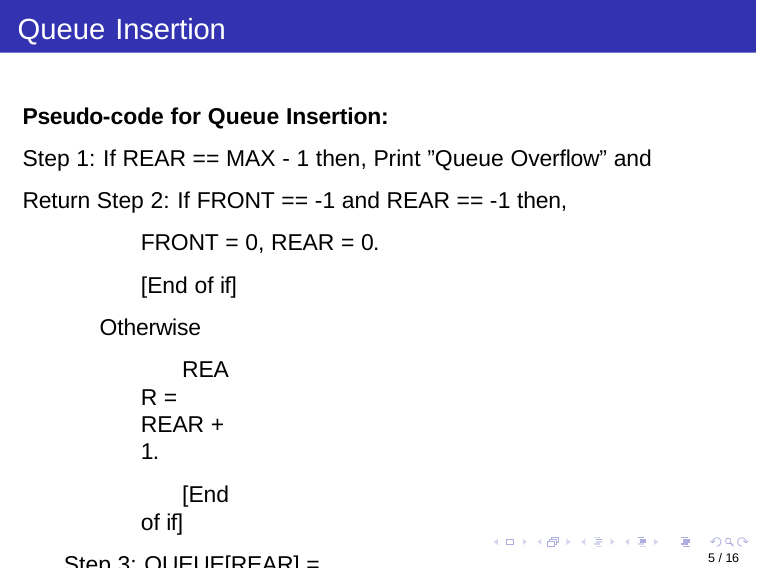

# Queue Insertion
Pseudo-code for Queue Insertion:
Step 1: If REAR == MAX - 1 then, Print ”Queue Overflow” and Return Step 2: If FRONT == -1 and REAR == -1 then,
FRONT = 0, REAR = 0.
[End of if] Otherwise
REAR = REAR + 1.
[End of if]
Step 3: QUEUE[REAR] = item Step 4: Exit
5 / 16